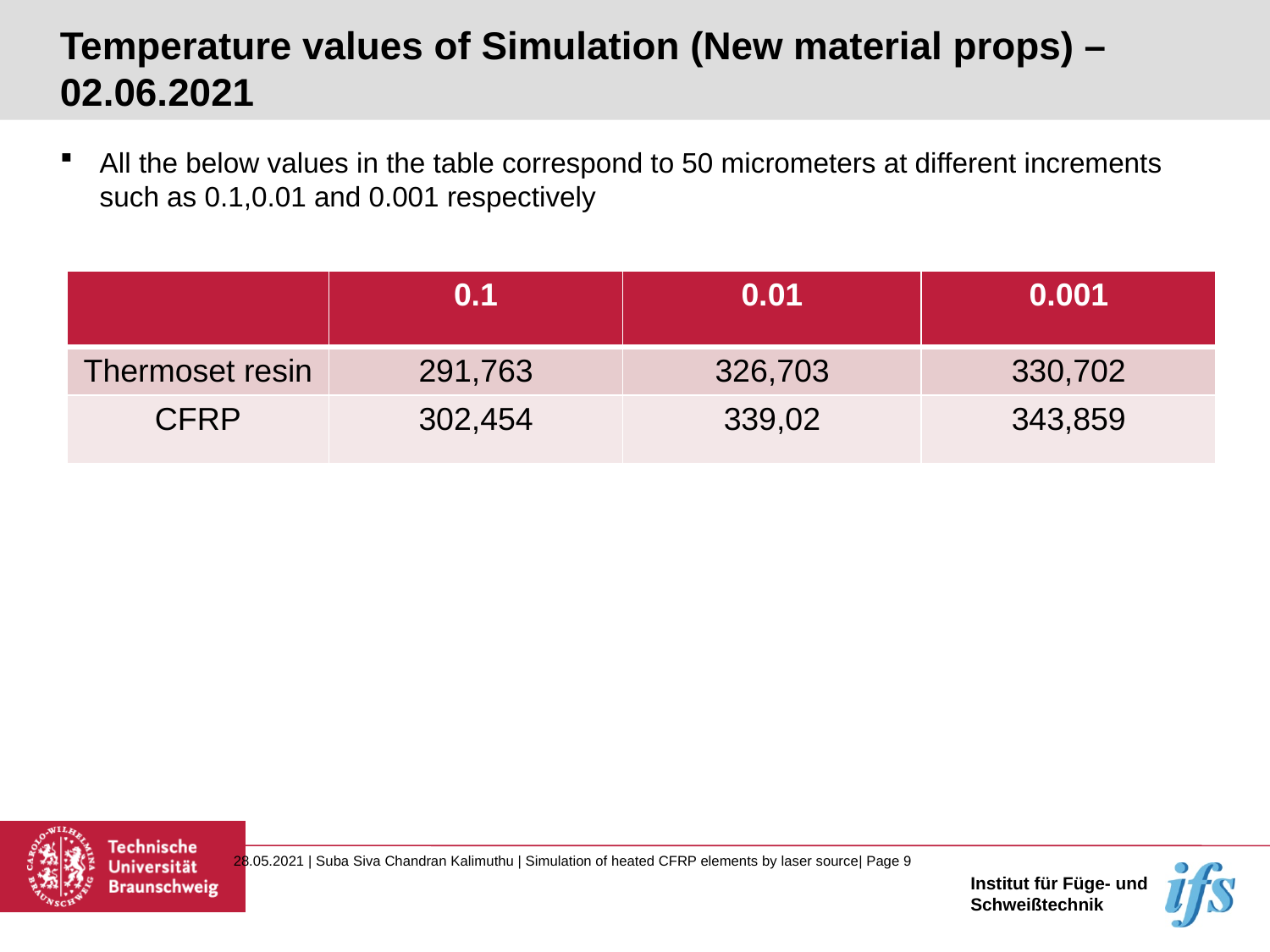

# Temperature values of Simulation (New material props) – 02.06.2021
All the below values in the table correspond to 50 micrometers at different increments such as 0.1,0.01 and 0.001 respectively
|  | 0.1 | 0.01 | 0.001 |
| --- | --- | --- | --- |
| Thermoset resin | 291,763 | 326,703 | 330,702 |
| CFRP | 302,454 | 339,02 | 343,859 |